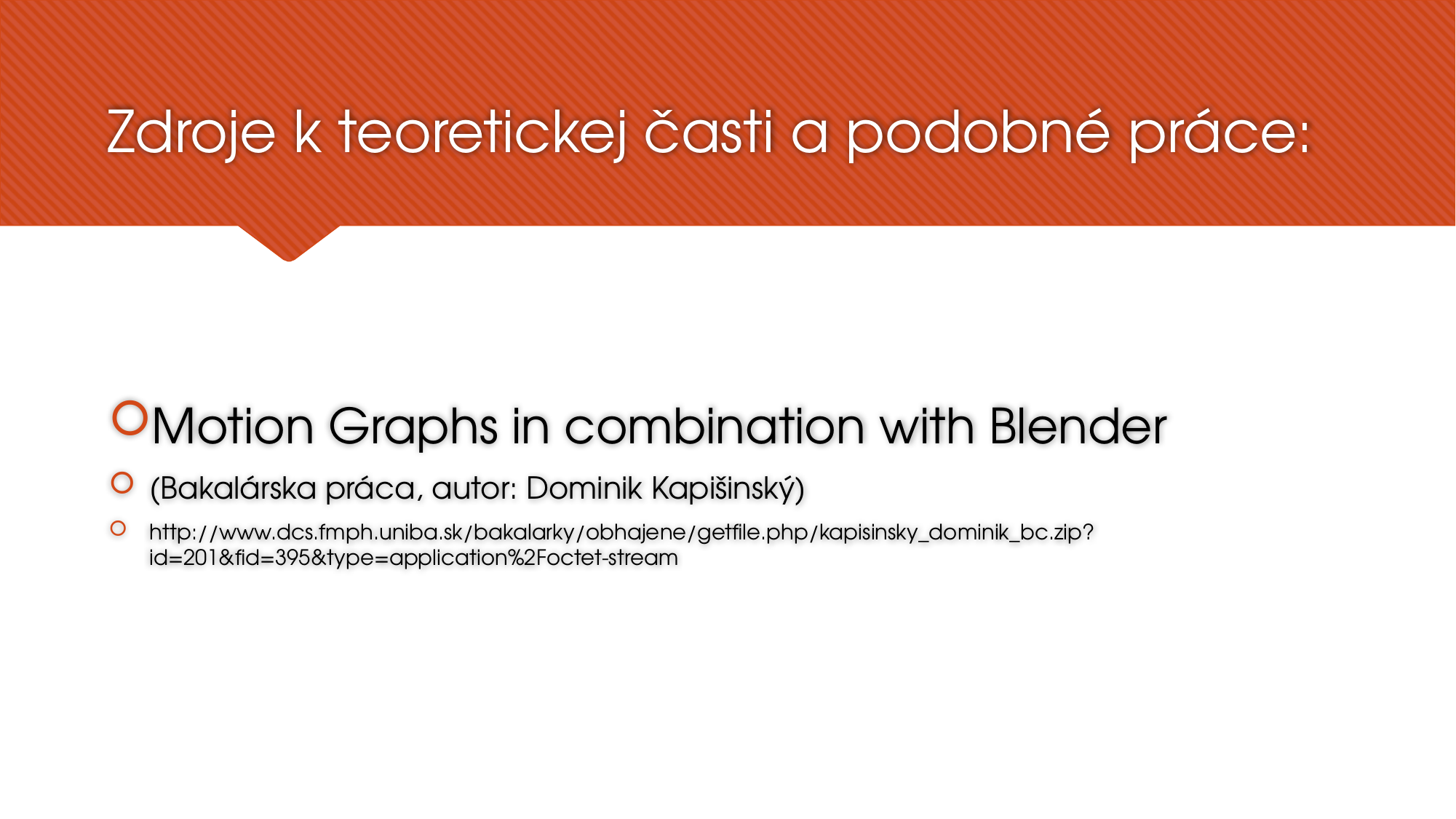

# Zdroje k teoretickej časti a podobné práce:
Motion Graphs in combination with Blender
(Bakalárska práca, autor: Dominik Kapišinský)
http://www.dcs.fmph.uniba.sk/bakalarky/obhajene/getfile.php/kapisinsky_dominik_bc.zip?id=201&fid=395&type=application%2Foctet-stream